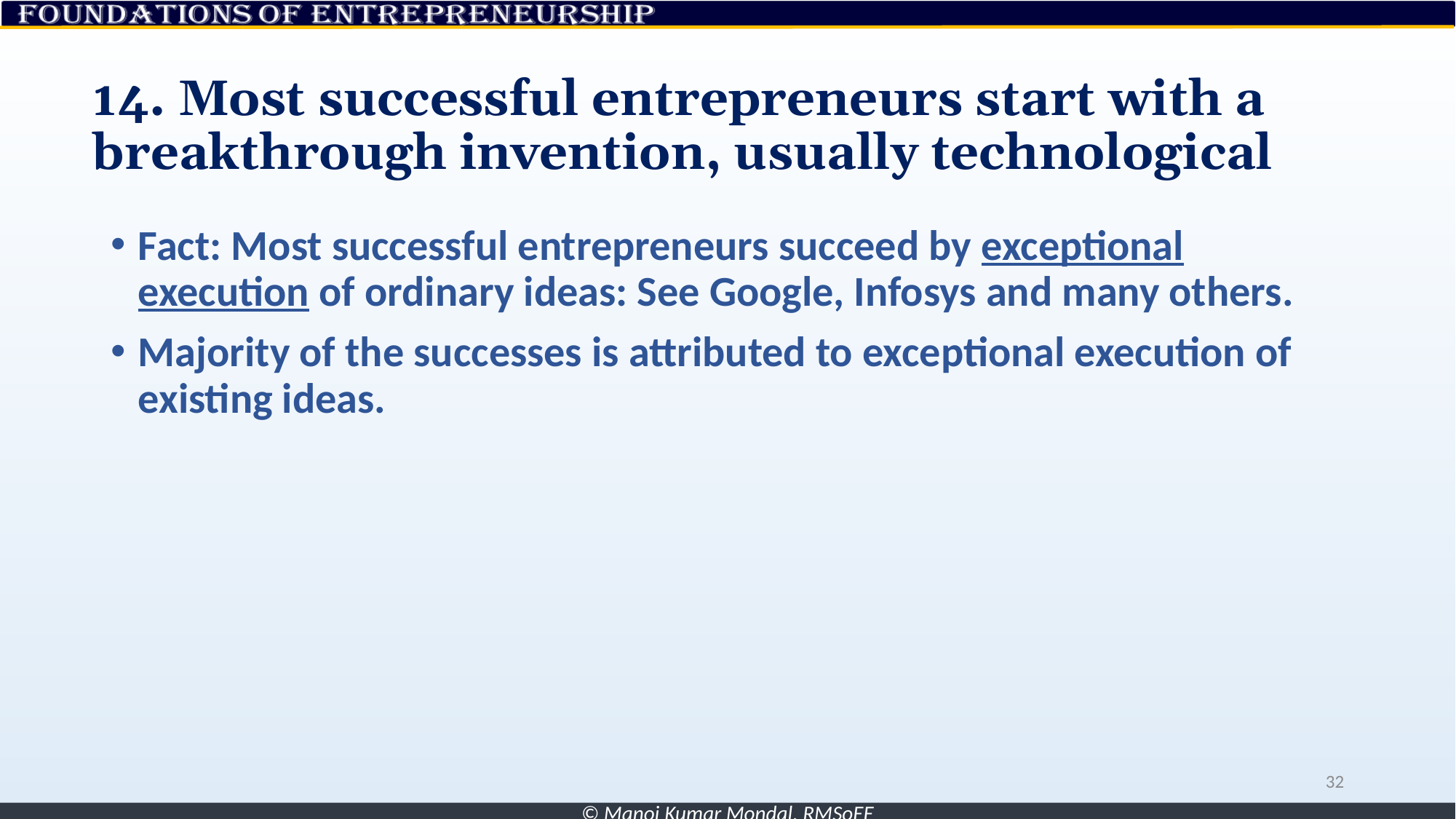

# 14. Most successful entrepreneurs start with a breakthrough invention, usually technological
Fact: Most successful entrepreneurs succeed by exceptional execution of ordinary ideas: See Google, Infosys and many others.
Majority of the successes is attributed to exceptional execution of existing ideas.
32